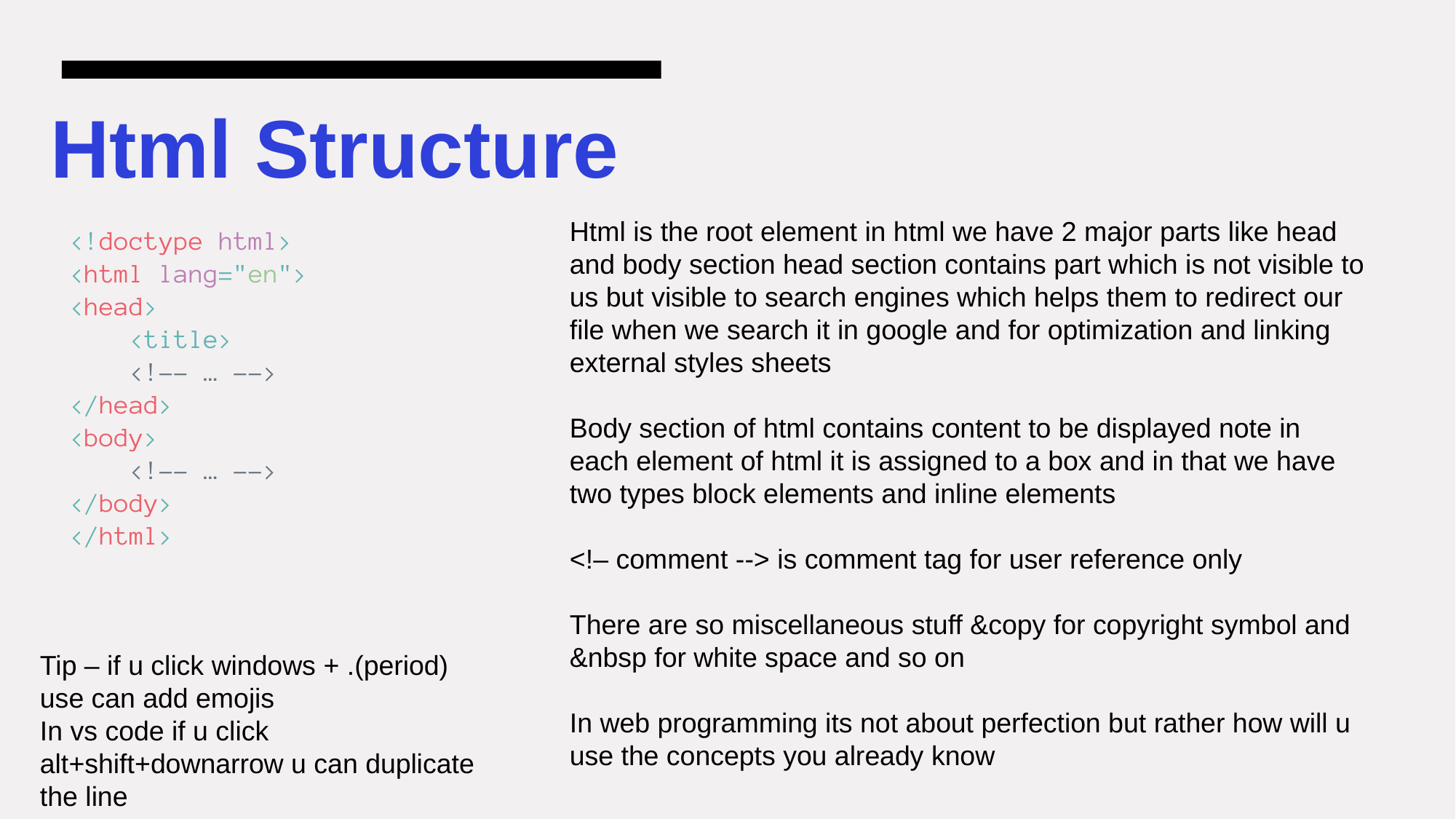

Html Structure
Html is the root element in html we have 2 major parts like head and body section head section contains part which is not visible to us but visible to search engines which helps them to redirect our file when we search it in google and for optimization and linking external styles sheets

Body section of html contains content to be displayed note in each element of html it is assigned to a box and in that we have two types block elements and inline elements

<!– comment --> is comment tag for user reference only

There are so miscellaneous stuff &copy for copyright symbol and &nbsp for white space and so on

In web programming its not about perfection but rather how will u use the concepts you already know
<!doctype html>
<html lang="en">
<head>
    <title>
    <!-- … -->
</head>
<body>
    <!-- … -->
</body>
</html>
Tip – if u click windows + .(period) use can add emojis
In vs code if u click alt+shift+downarrow u can duplicate the line